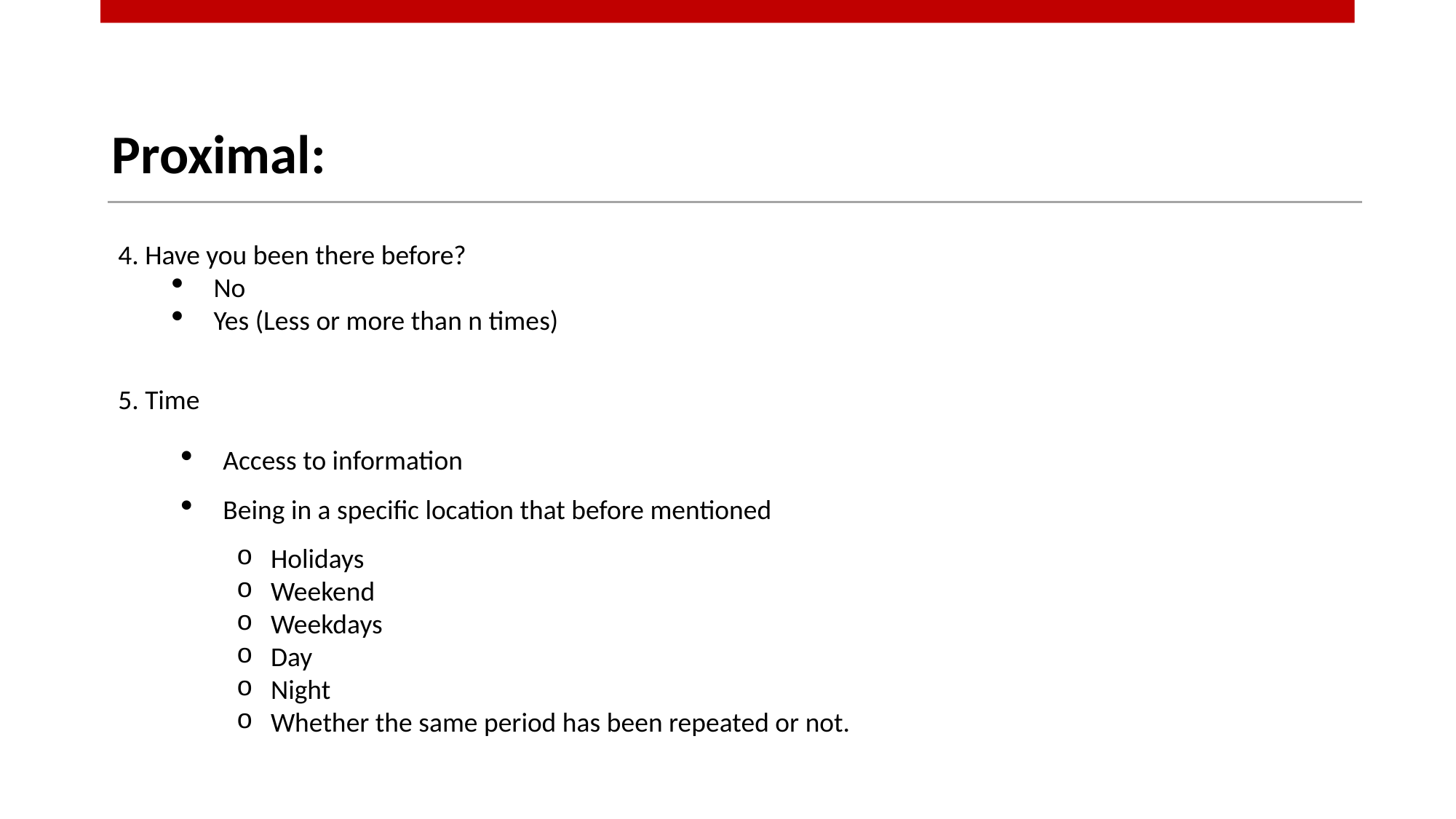

# Proximal:
4. Have you been there before?
No
Yes (Less or more than n times)

5. Time
Access to information
Being in a specific location that before mentioned
Holidays
Weekend
Weekdays
Day
Night
Whether the same period has been repeated or not.
15